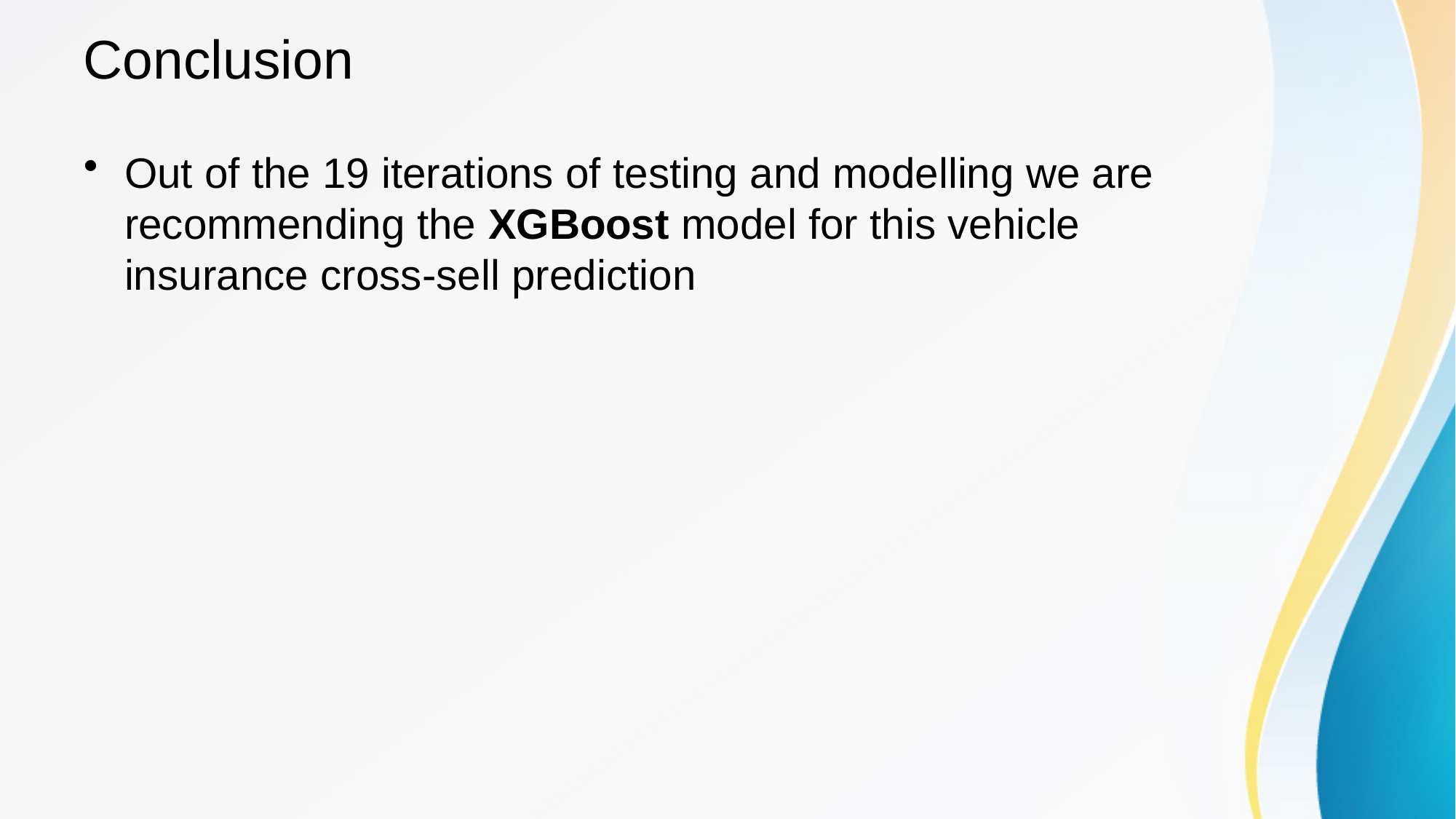

# Conclusion
Out of the 19 iterations of testing and modelling we are recommending the XGBoost model for this vehicle insurance cross-sell prediction